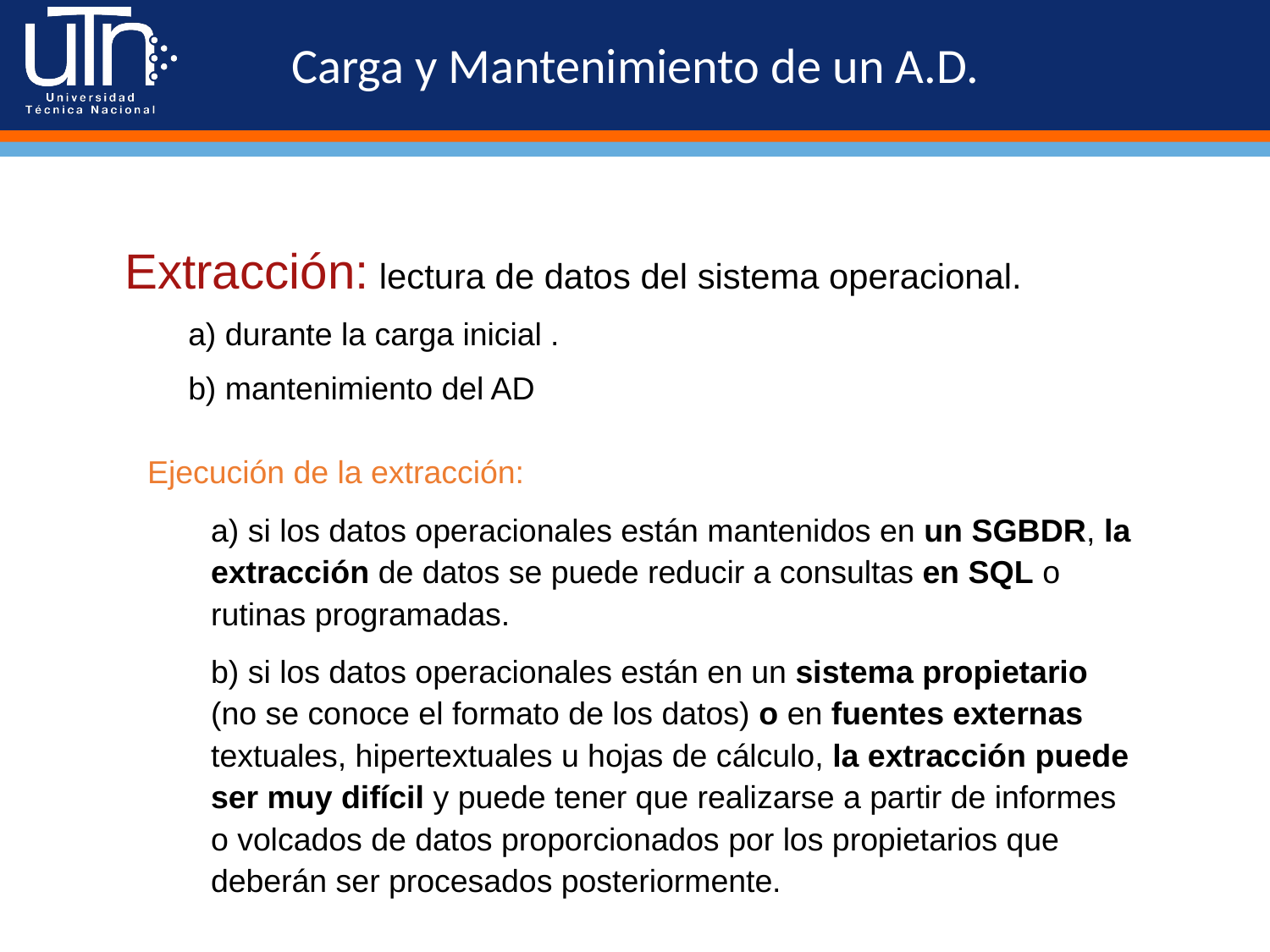

# Carga y Mantenimiento de un A.D.

Extracción: lectura de datos del sistema operacional.
a) durante la carga inicial .
b) mantenimiento del AD
Ejecución de la extracción:
a) si los datos operacionales están mantenidos en un SGBDR, la extracción de datos se puede reducir a consultas en SQL o rutinas programadas.
b) si los datos operacionales están en un sistema propietario (no se conoce el formato de los datos) o en fuentes externas textuales, hipertextuales u hojas de cálculo, la extracción puede ser muy difícil y puede tener que realizarse a partir de informes o volcados de datos proporcionados por los propietarios que deberán ser procesados posteriormente.